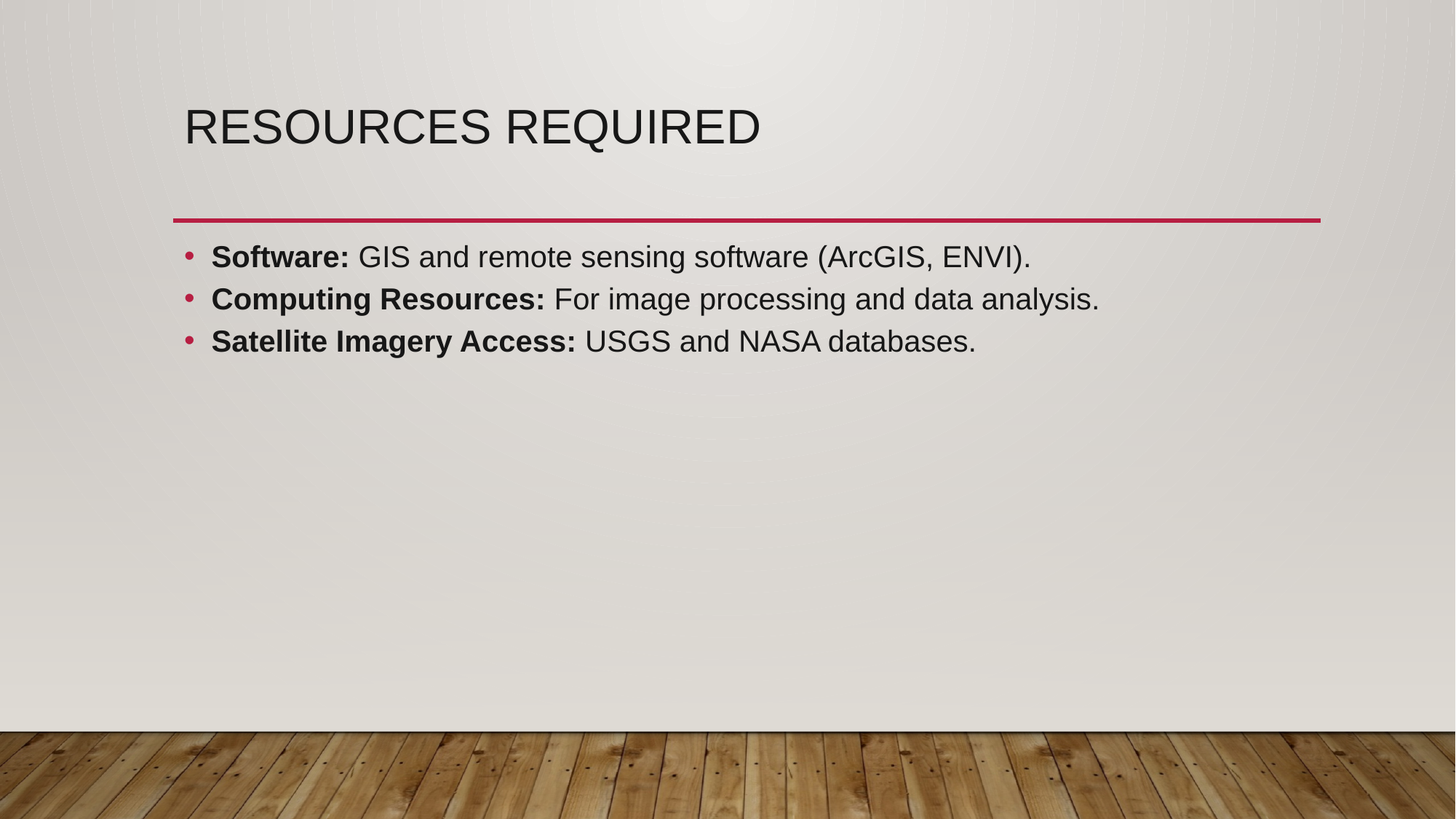

# Resources Required
Software: GIS and remote sensing software (ArcGIS, ENVI).
Computing Resources: For image processing and data analysis.
Satellite Imagery Access: USGS and NASA databases.